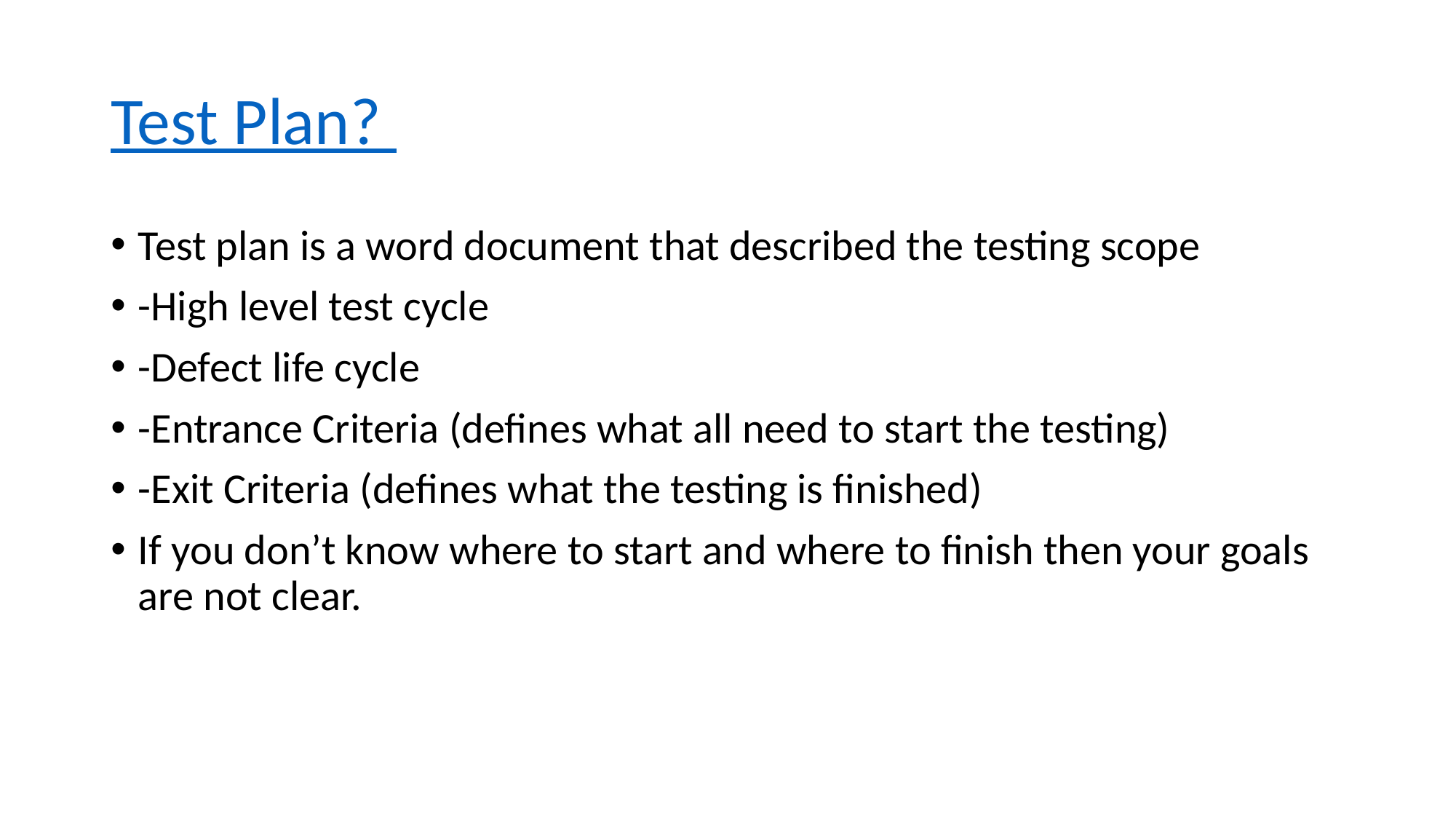

# Test Plan?
Test plan is a word document that described the testing scope
-High level test cycle
-Defect life cycle
-Entrance Criteria (defines what all need to start the testing)
-Exit Criteria (defines what the testing is finished)
If you don’t know where to start and where to finish then your goals are not clear.